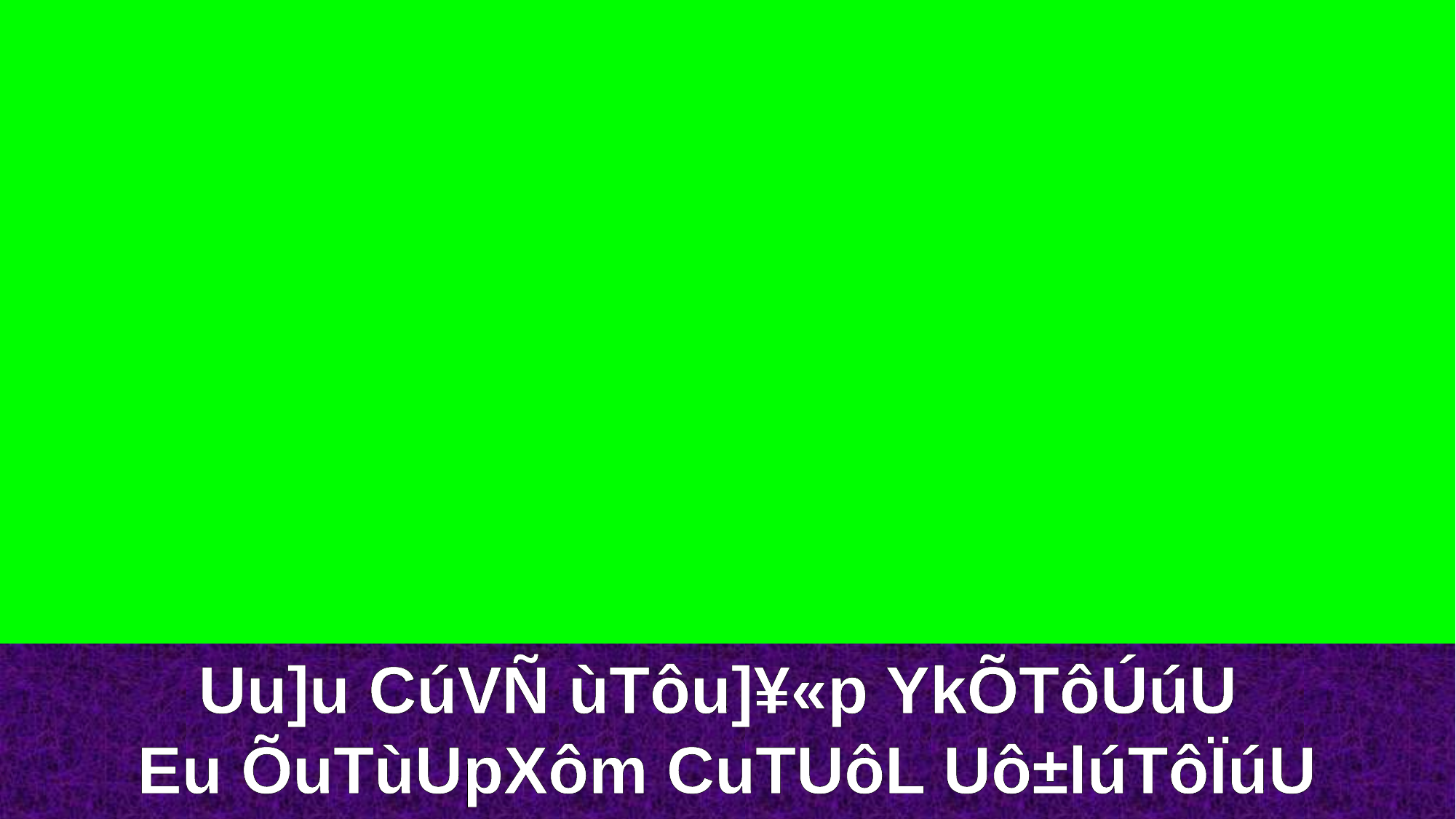

Uu]u CúVÑ ùTôu]¥«p YkÕTôÚúU
Eu ÕuTùUpXôm CuTUôL Uô±lúTôÏúU